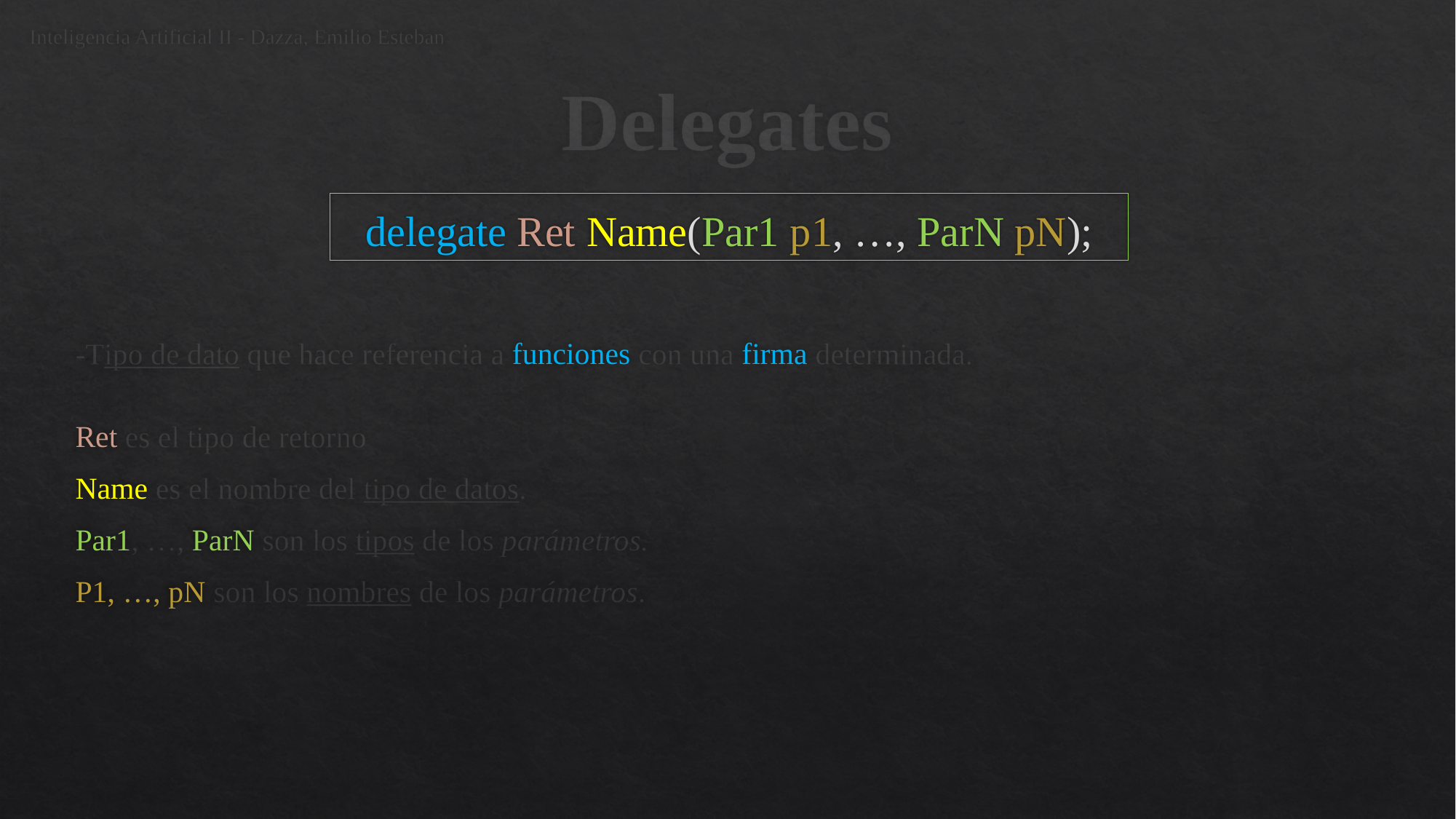

Inteligencia Artificial II - Dazza, Emilio Esteban
# Delegates
delegate Ret Name(Par1 p1, …, ParN pN);
-Tipo de dato que hace referencia a funciones con una firma determinada.

Ret es el tipo de retorno
Name es el nombre del tipo de datos.
Par1, …, ParN son los tipos de los parámetros.
P1, …, pN son los nombres de los parámetros.